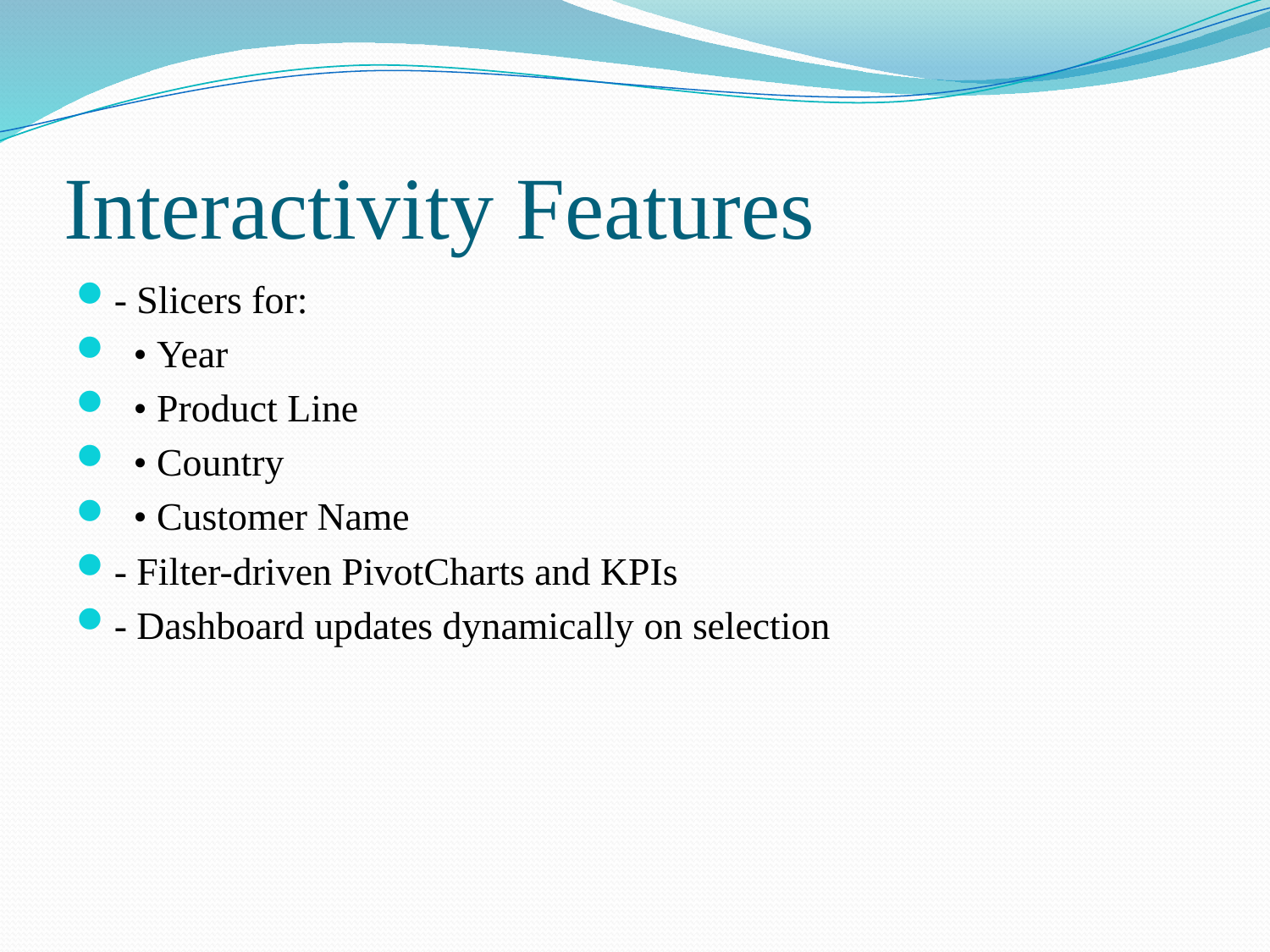

# Interactivity Features
- Slicers for:
  • Year
  • Product Line
  • Country
  • Customer Name
- Filter-driven PivotCharts and KPIs
- Dashboard updates dynamically on selection